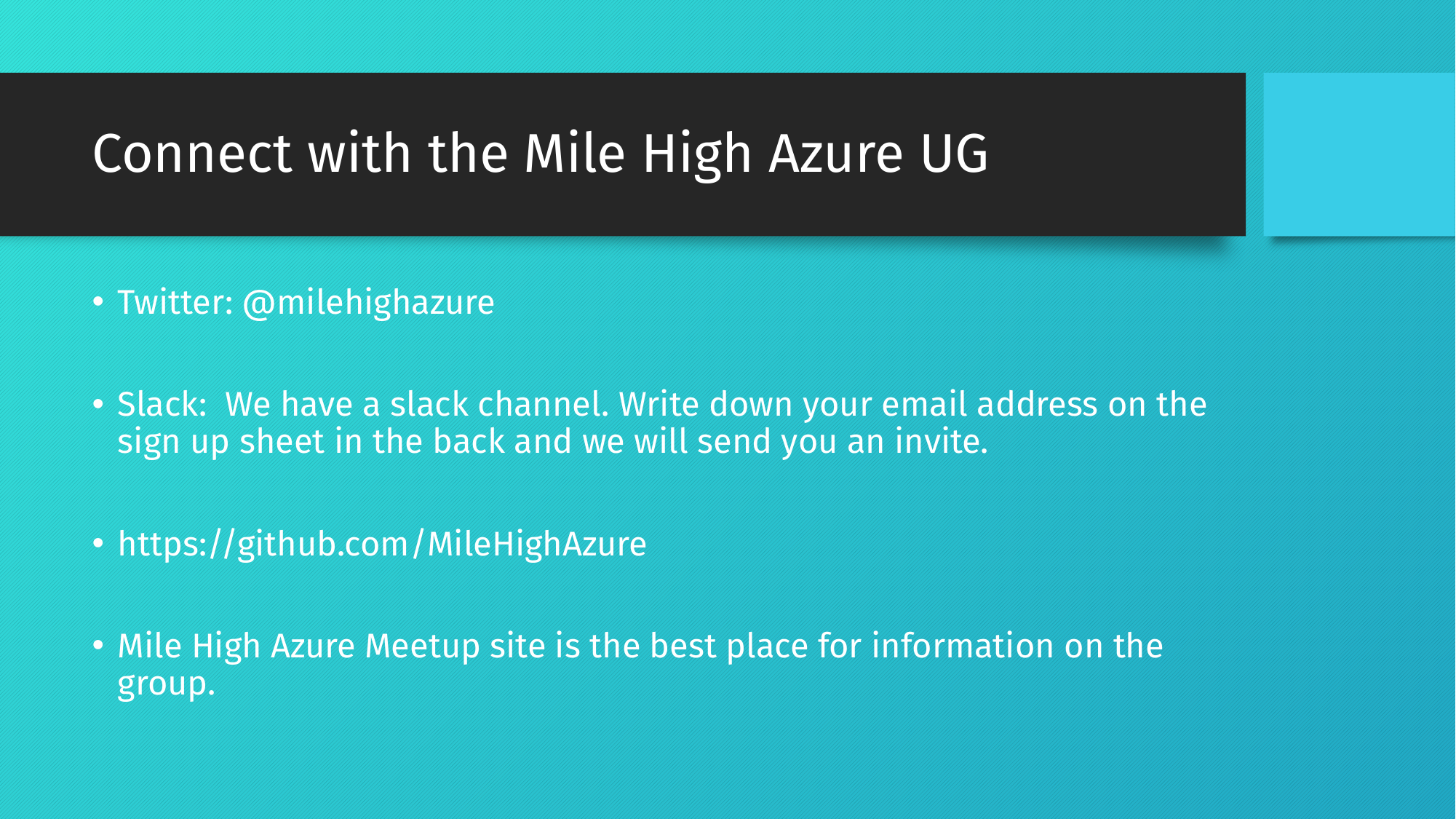

# Connect with the Mile High Azure UG
Twitter: @milehighazure

Slack:  We have a slack channel. Write down your email address on the sign up sheet in the back and we will send you an invite.

https://github.com/MileHighAzure

Mile High Azure Meetup site is the best place for information on the group.